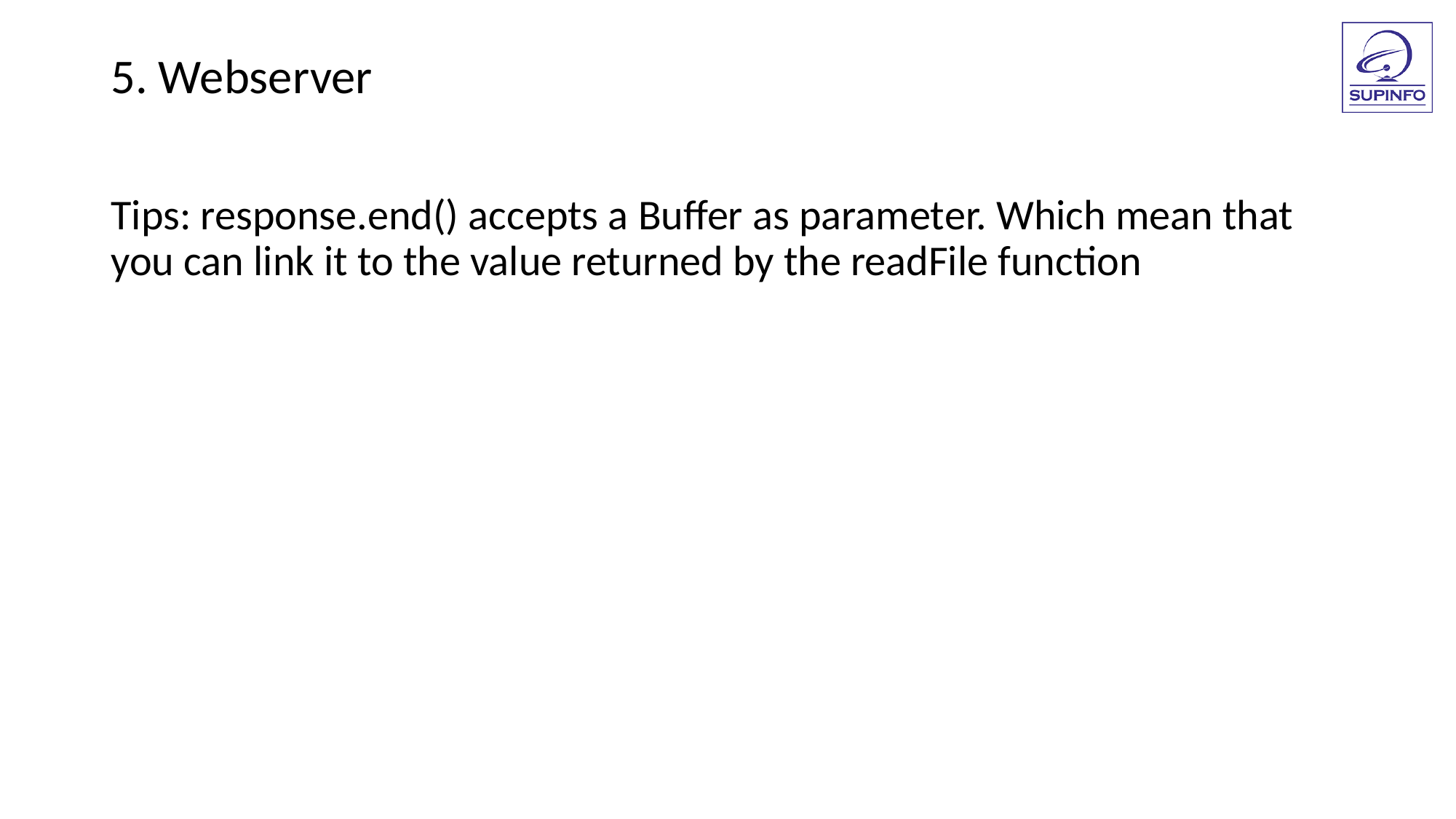

5. Webserver
Tips: response.end() accepts a Buffer as parameter. Which mean that
you can link it to the value returned by the readFile function